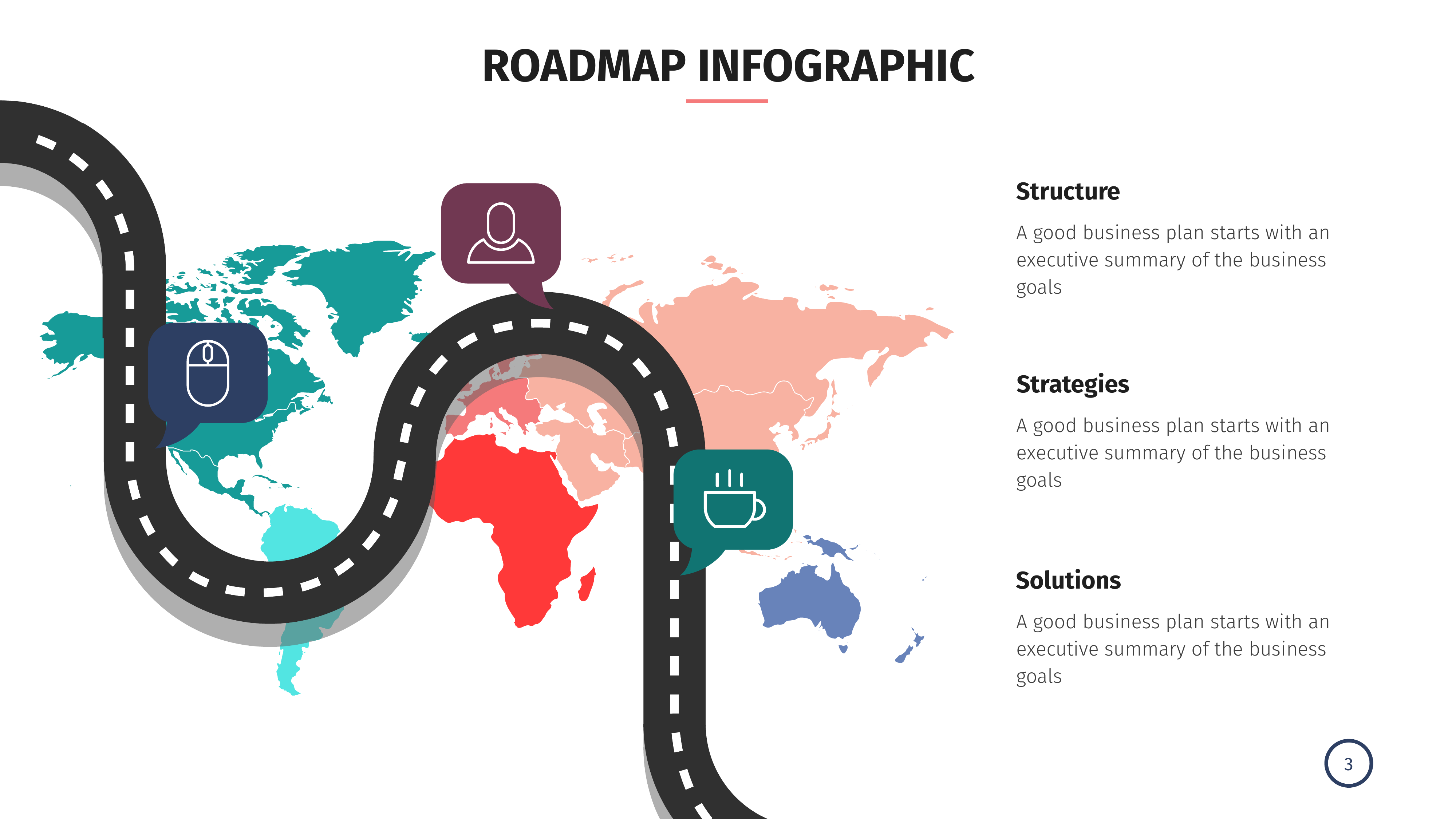

ROADMAP INFOGRAPHIC

Structure

A good business plan starts with an executive summary of the business goals

Strategies
A good business plan starts with an executive summary of the business goals

Solutions
A good business plan starts with an executive summary of the business goals